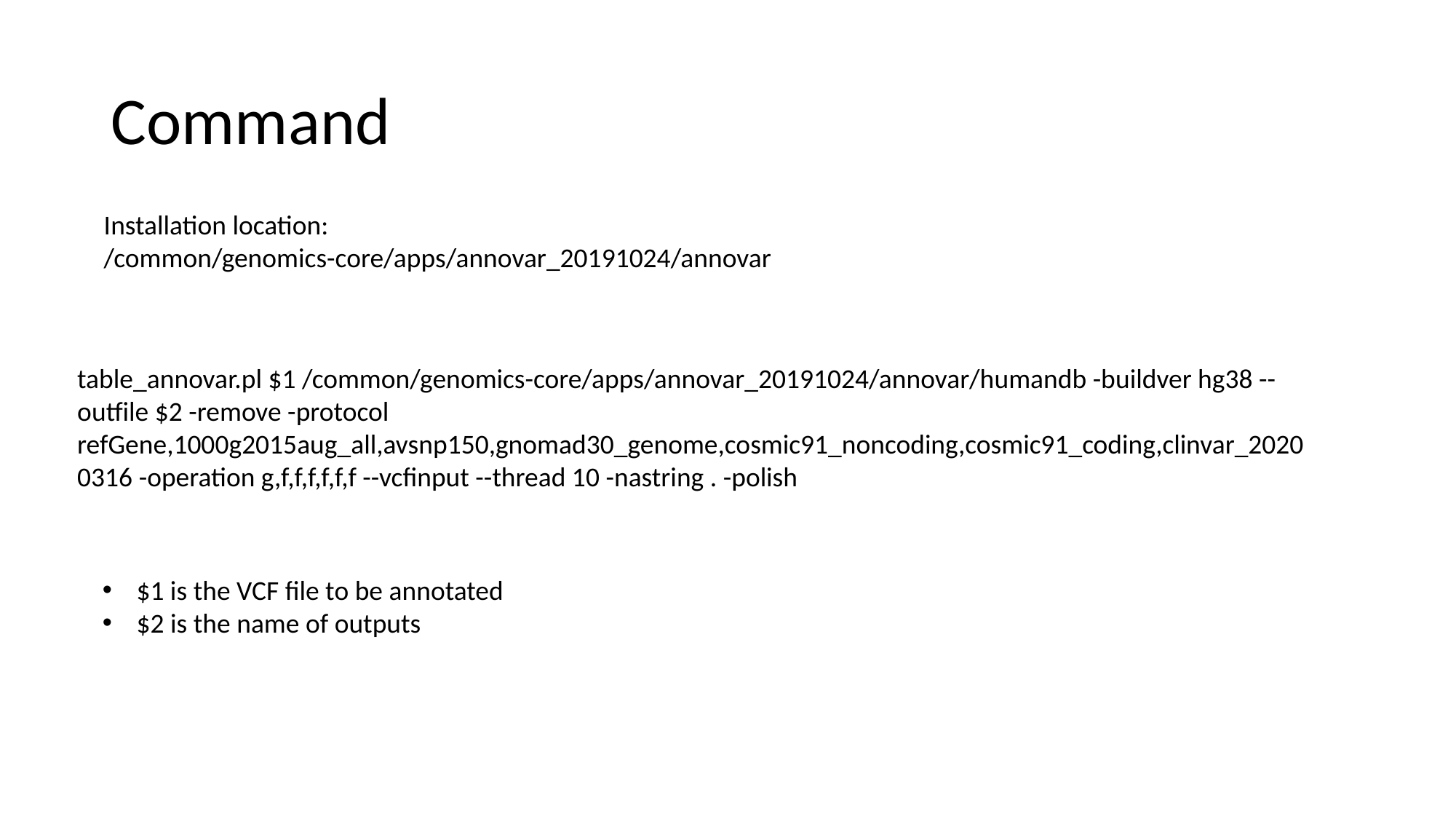

# Command
Installation location:
/common/genomics-core/apps/annovar_20191024/annovar
table_annovar.pl $1 /common/genomics-core/apps/annovar_20191024/annovar/humandb -buildver hg38 --outfile $2 -remove -protocol refGene,1000g2015aug_all,avsnp150,gnomad30_genome,cosmic91_noncoding,cosmic91_coding,clinvar_20200316 -operation g,f,f,f,f,f,f --vcfinput --thread 10 -nastring . -polish
$1 is the VCF file to be annotated
$2 is the name of outputs